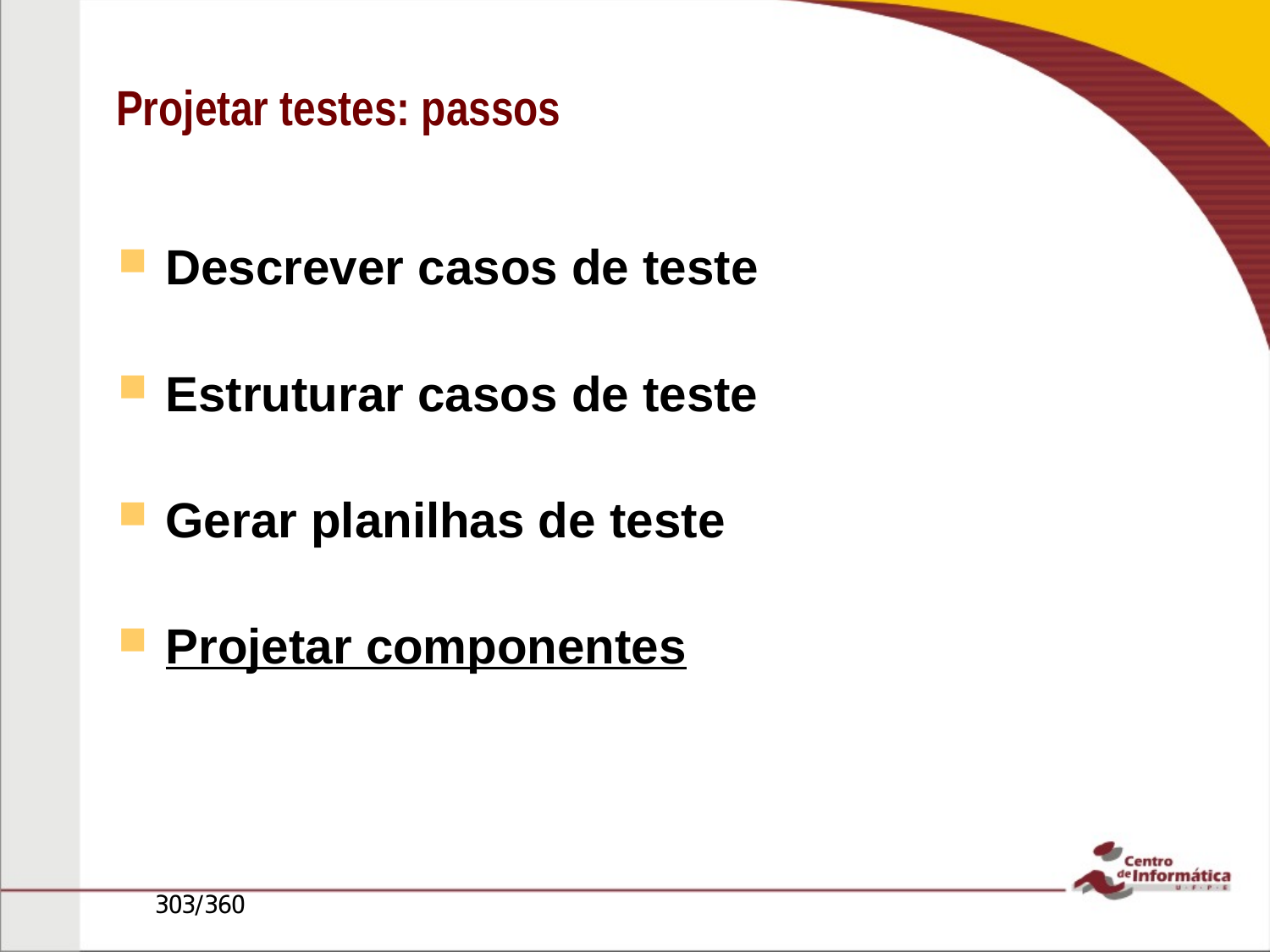

Projetar testes: passos
Descrever casos de teste

Estruturar casos de teste

Gerar planilhas de teste

Projetar componentes
303/360